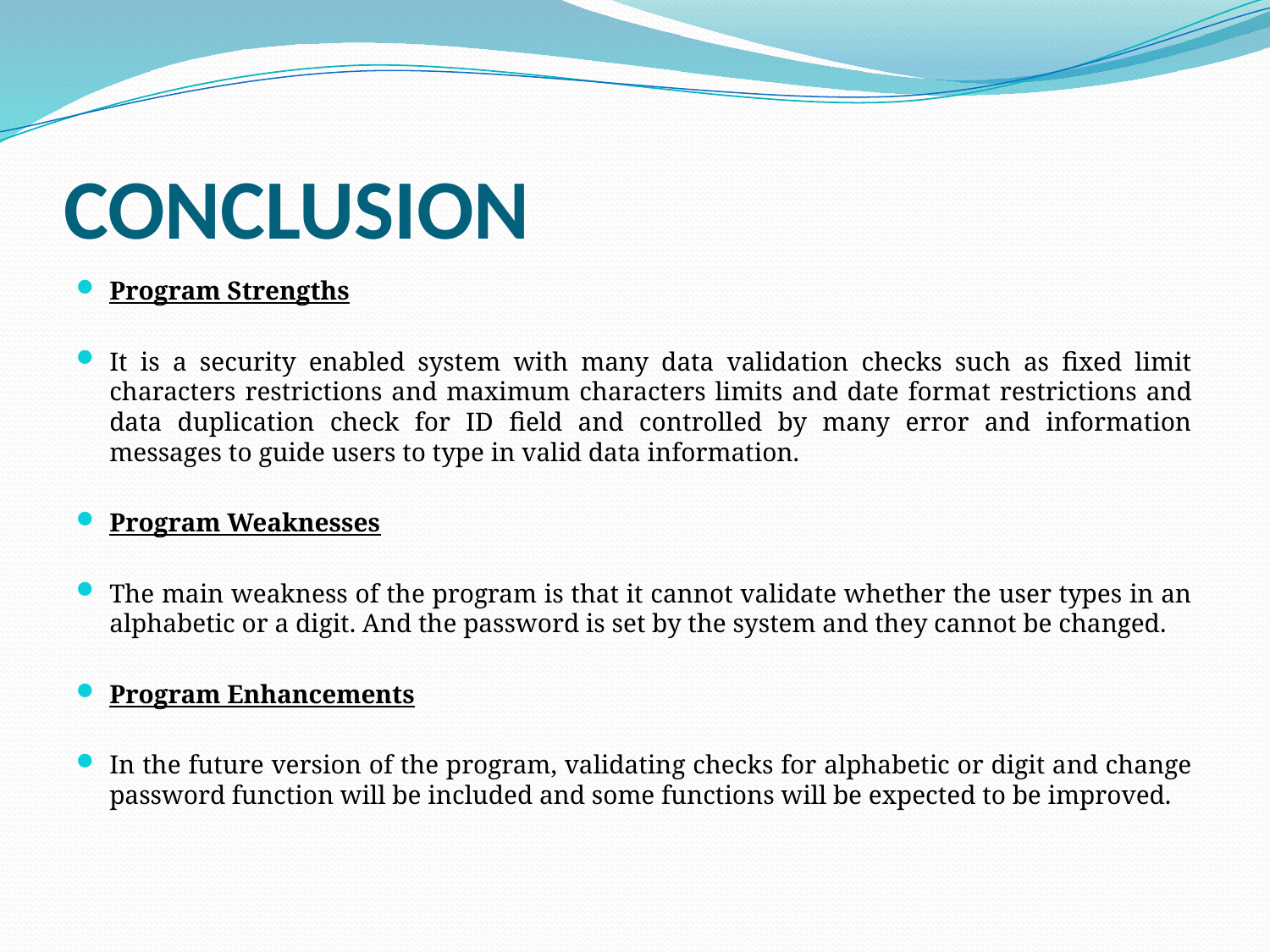

# CONCLUSION
Program Strengths

It is a security enabled system with many data validation checks such as fixed limit characters restrictions and maximum characters limits and date format restrictions and data duplication check for ID field and controlled by many error and information messages to guide users to type in valid data information.

Program Weaknesses

The main weakness of the program is that it cannot validate whether the user types in an alphabetic or a digit. And the password is set by the system and they cannot be changed.

Program Enhancements

In the future version of the program, validating checks for alphabetic or digit and change password function will be included and some functions will be expected to be improved.